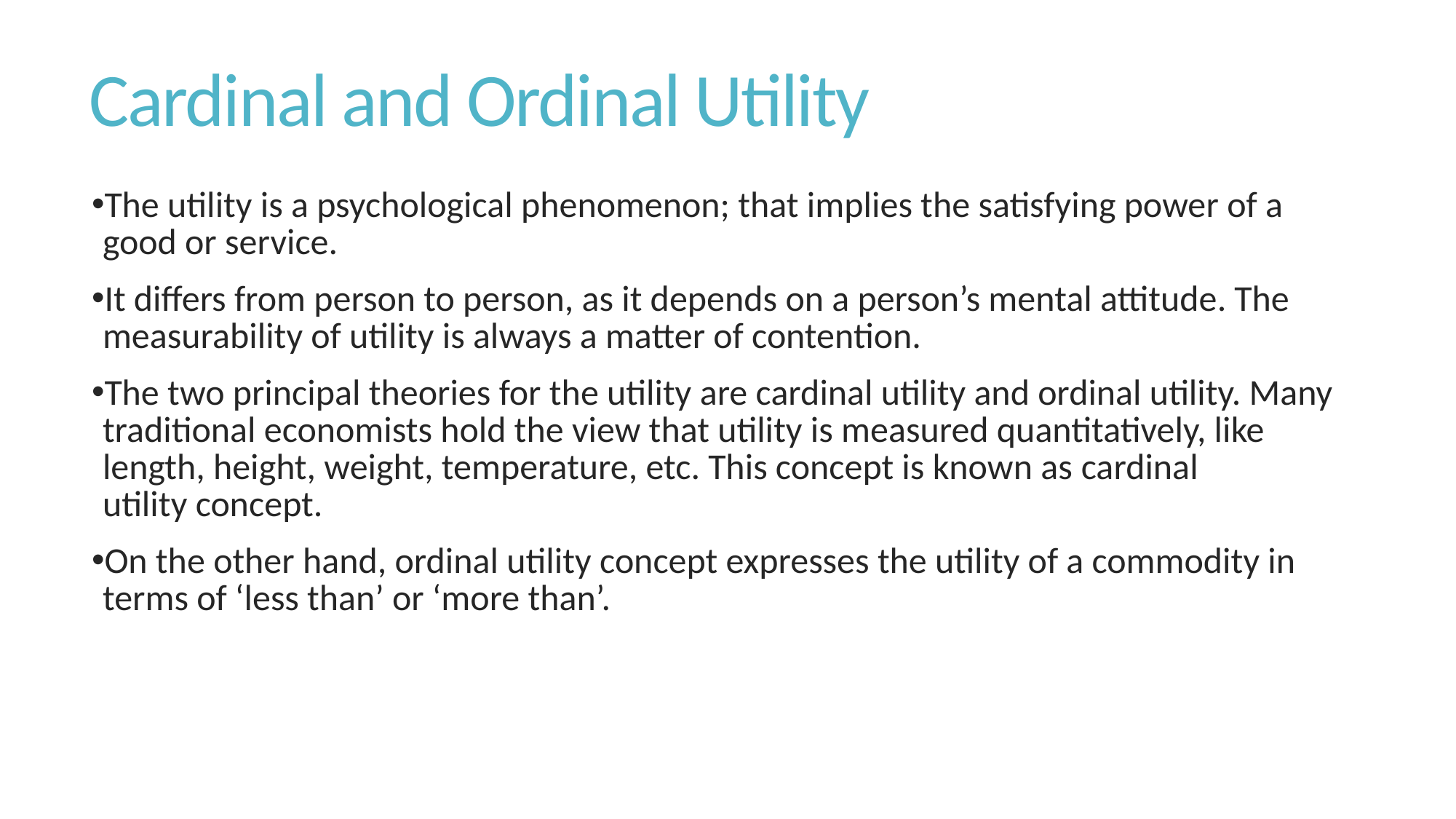

# Cardinal and Ordinal Utility
The utility is a psychological phenomenon; that implies the satisfying power of a good or service.
It differs from person to person, as it depends on a person’s mental attitude. The measurability of utility is always a matter of contention.
The two principal theories for the utility are cardinal utility and ordinal utility. Many traditional economists hold the view that utility is measured quantitatively, like length, height, weight, temperature, etc. This concept is known as cardinal utility concept.
On the other hand, ordinal utility concept expresses the utility of a commodity in terms of ‘less than’ or ‘more than’.